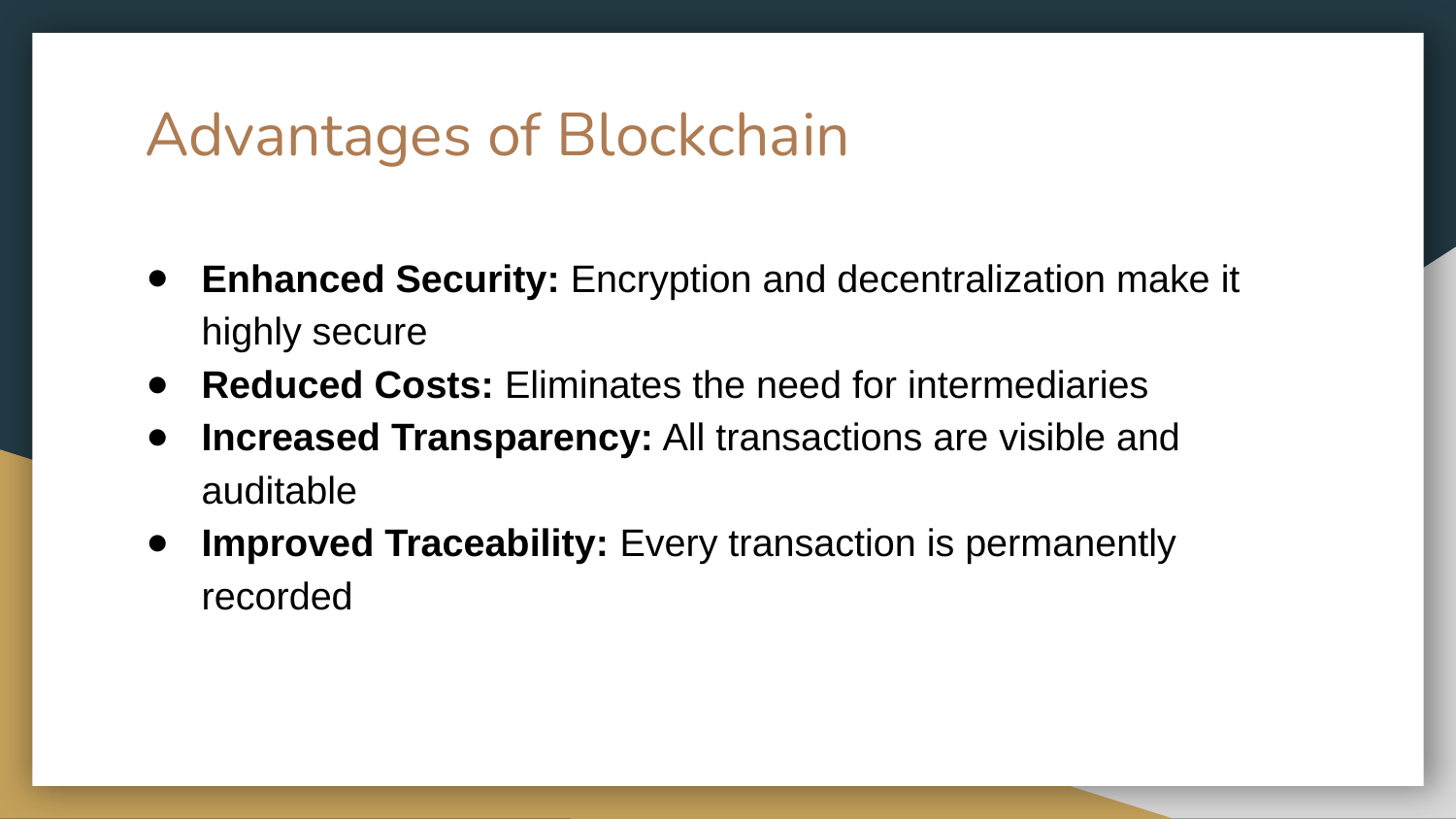

# Advantages of Blockchain
Enhanced Security: Encryption and decentralization make it highly secure
Reduced Costs: Eliminates the need for intermediaries
Increased Transparency: All transactions are visible and auditable
Improved Traceability: Every transaction is permanently recorded